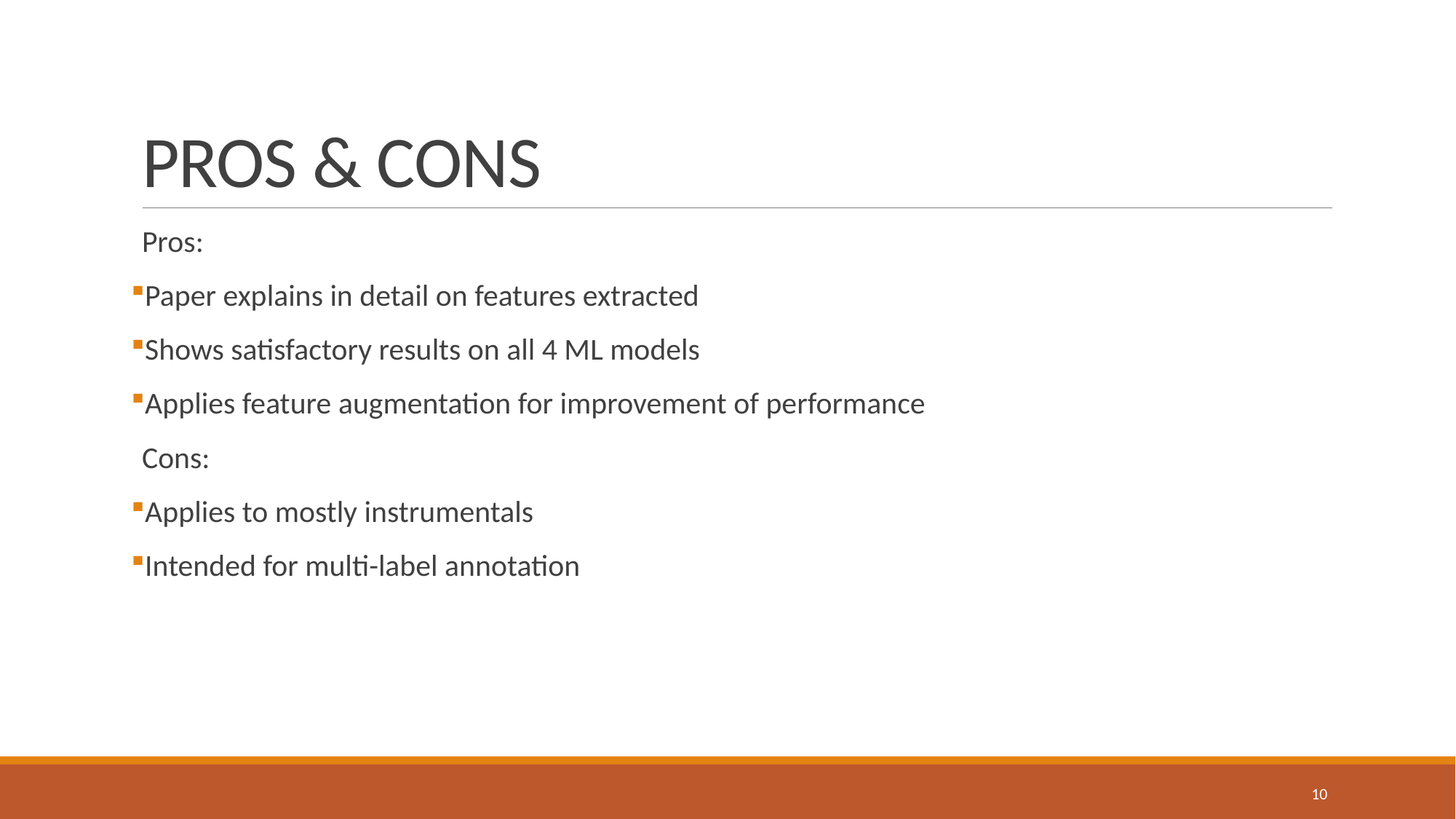

# PROS & CONS
Pros:
Paper explains in detail on features extracted
Shows satisfactory results on all 4 ML models
Applies feature augmentation for improvement of performance
Cons:
Applies to mostly instrumentals
Intended for multi-label annotation
10